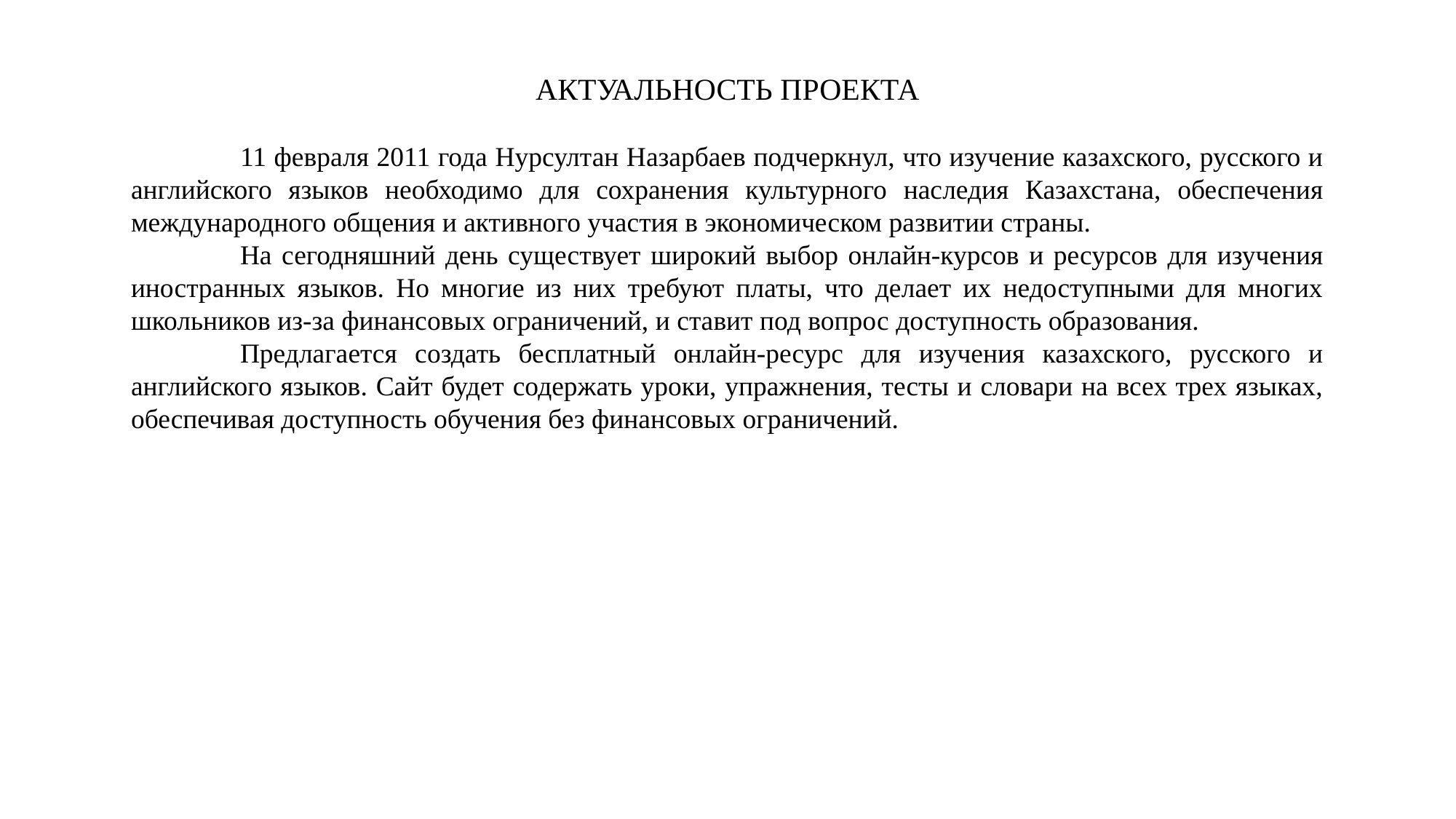

АКТУАЛЬНОСТЬ ПРОЕКТА

	11 февраля 2011 года Нурсултан Назарбаев подчеркнул, что изучение казахского, русского и английского языков необходимо для сохранения культурного наследия Казахстана, обеспечения международного общения и активного участия в экономическом развитии страны.
	На сегодняшний день существует широкий выбор онлайн-курсов и ресурсов для изучения иностранных языков. Но многие из них требуют платы, что делает их недоступными для многих школьников из-за финансовых ограничений, и ставит под вопрос доступность образования.
	Предлагается создать бесплатный онлайн-ресурс для изучения казахского, русского и английского языков. Сайт будет содержать уроки, упражнения, тесты и словари на всех трех языках, обеспечивая доступность обучения без финансовых ограничений.